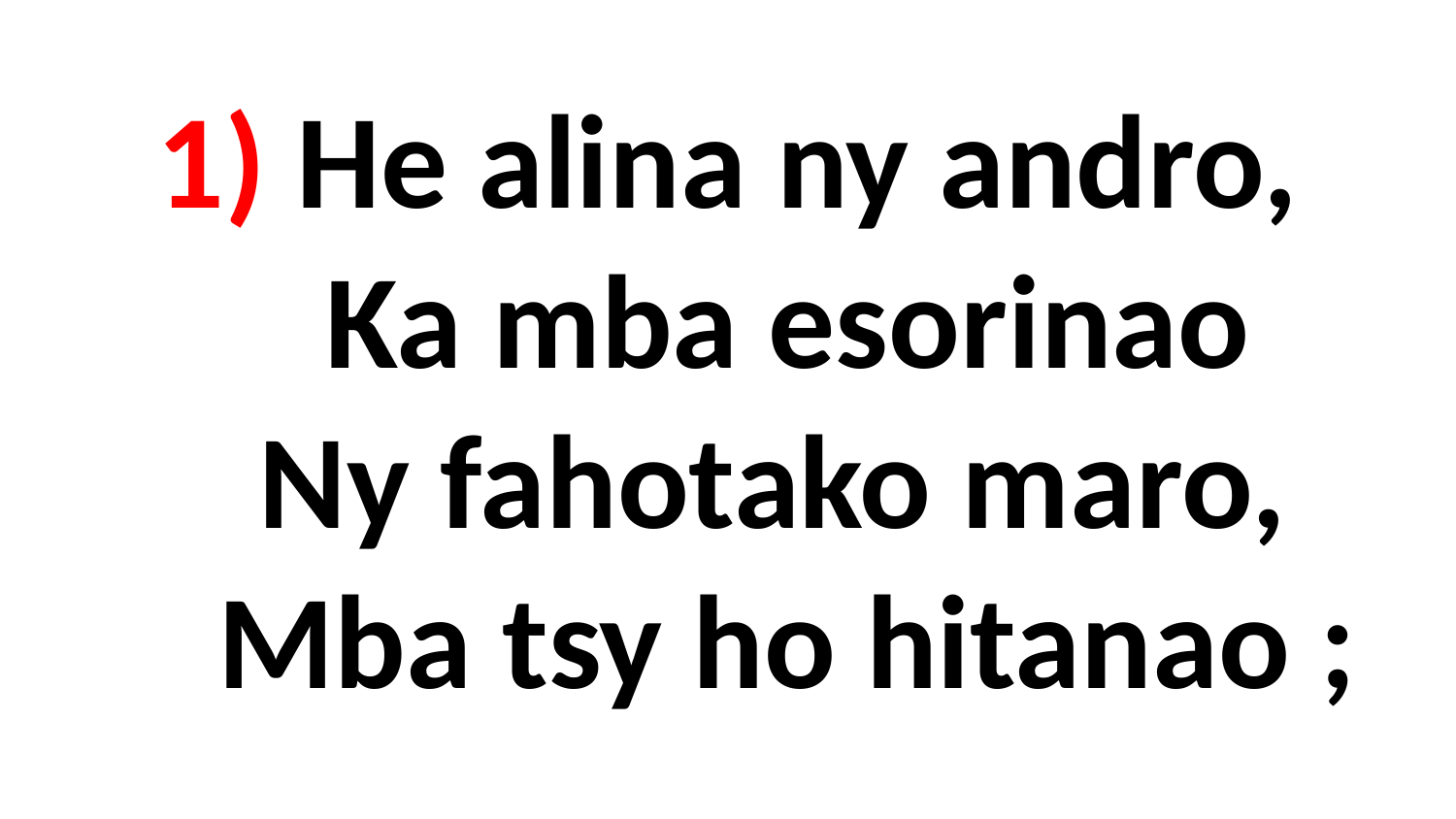

# 1) He alina ny andro, Ka mba esorinao Ny fahotako maro, Mba tsy ho hitanao ;